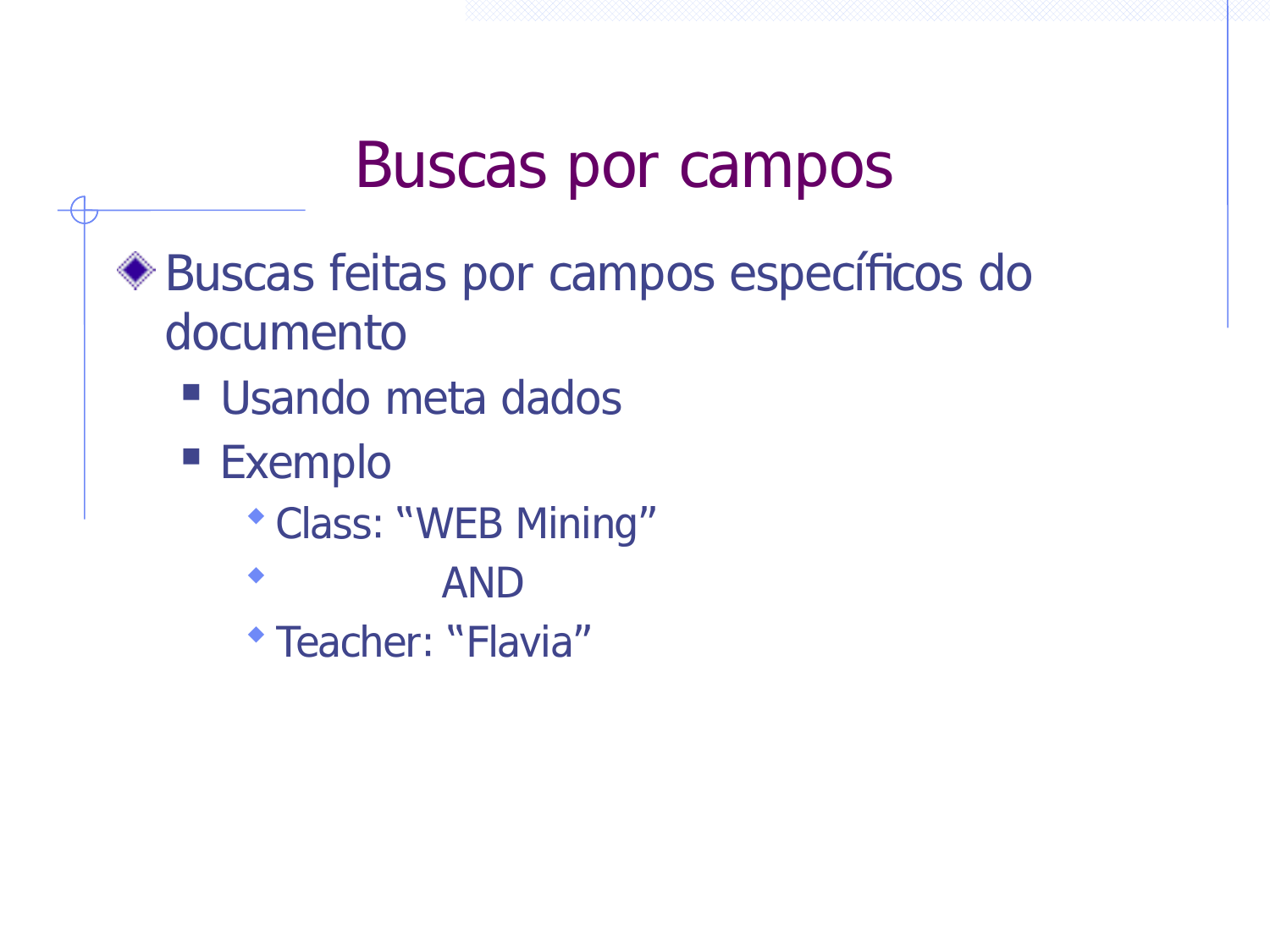

Buscas por campos
Buscas feitas por campos específicos do documento
Usando meta dados
Exemplo
Class: “WEB Mining”
	   AND
Teacher: “Flavia”